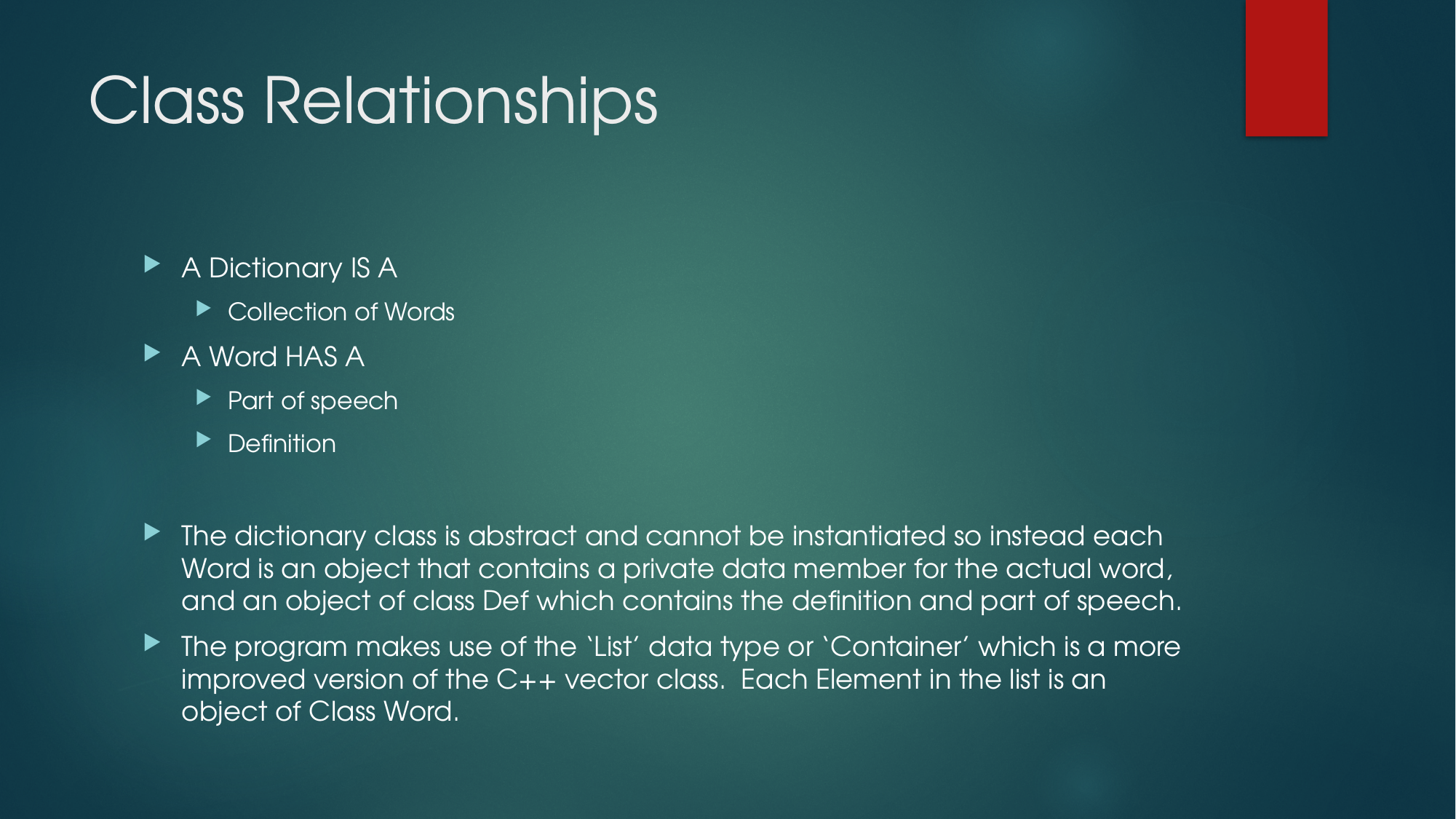

# Class Relationships
A Dictionary IS A
Collection of Words
A Word HAS A
Part of speech
Definition

The dictionary class is abstract and cannot be instantiated so instead each Word is an object that contains a private data member for the actual word, and an object of class Def which contains the definition and part of speech.
The program makes use of the ‘List’ data type or ‘Container’ which is a more improved version of the C++ vector class.  Each Element in the list is an object of Class Word.